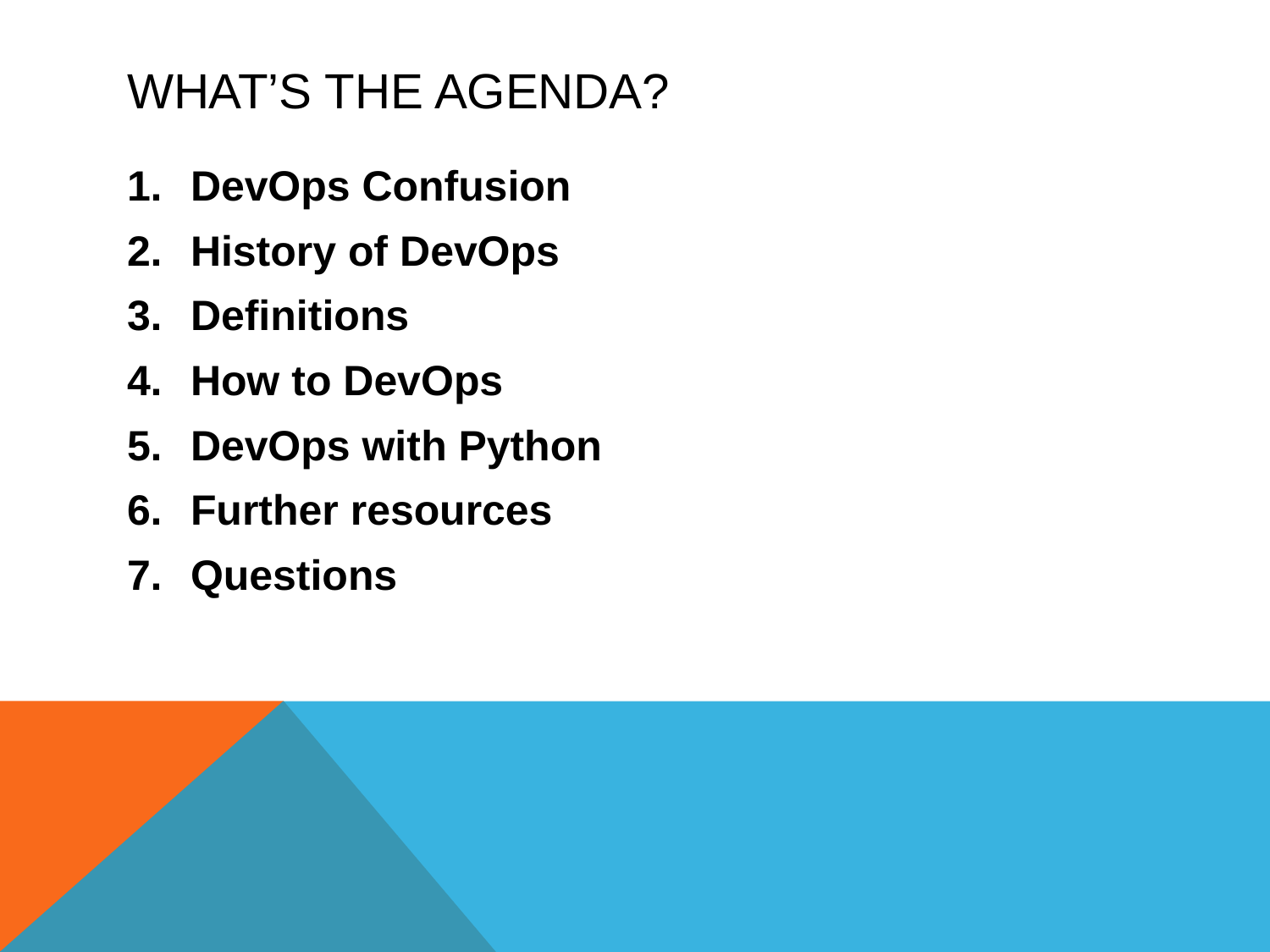

# What’s the Agenda?
DevOps Confusion
History of DevOps
Definitions
How to DevOps
DevOps with Python
Further resources
Questions